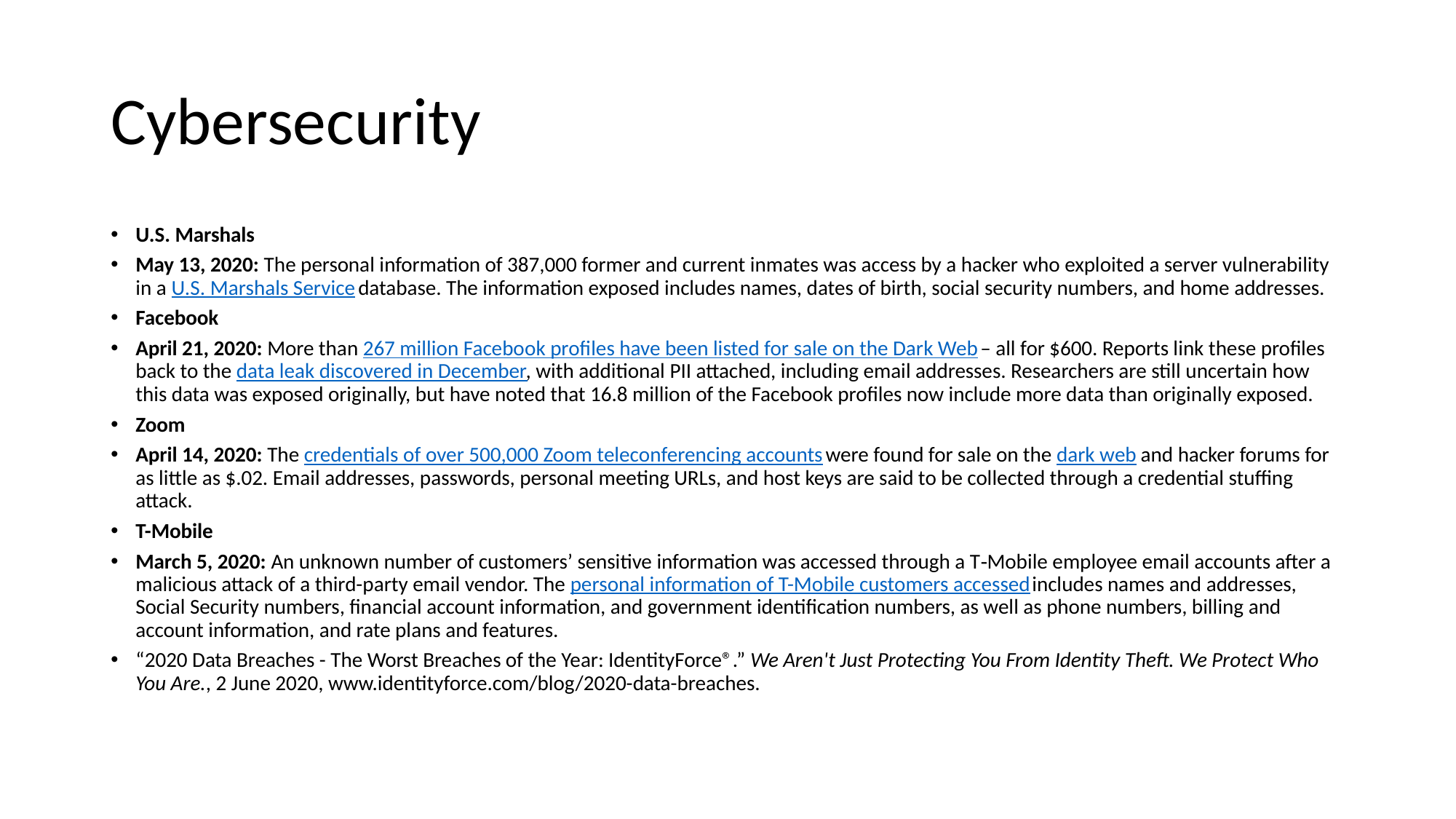

# Cybersecurity
U.S. Marshals
May 13, 2020: The personal information of 387,000 former and current inmates was access by a hacker who exploited a server vulnerability in a U.S. Marshals Service database. The information exposed includes names, dates of birth, social security numbers, and home addresses.
Facebook
April 21, 2020: More than 267 million Facebook profiles have been listed for sale on the Dark Web – all for $600. Reports link these profiles back to the data leak discovered in December, with additional PII attached, including email addresses. Researchers are still uncertain how this data was exposed originally, but have noted that 16.8 million of the Facebook profiles now include more data than originally exposed.
Zoom
April 14, 2020: The credentials of over 500,000 Zoom teleconferencing accounts were found for sale on the dark web and hacker forums for as little as $.02. Email addresses, passwords, personal meeting URLs, and host keys are said to be collected through a credential stuffing attack.
T-Mobile
March 5, 2020: An unknown number of customers’ sensitive information was accessed through a T‑Mobile employee email accounts after a malicious attack of a third-party email vendor. The personal information of T-Mobile customers accessed includes names and addresses, Social Security numbers, financial account information, and government identification numbers, as well as phone numbers, billing and account information, and rate plans and features.
“2020 Data Breaches - The Worst Breaches of the Year: IdentityForce®.” We Aren't Just Protecting You From Identity Theft. We Protect Who You Are., 2 June 2020, www.identityforce.com/blog/2020-data-breaches.